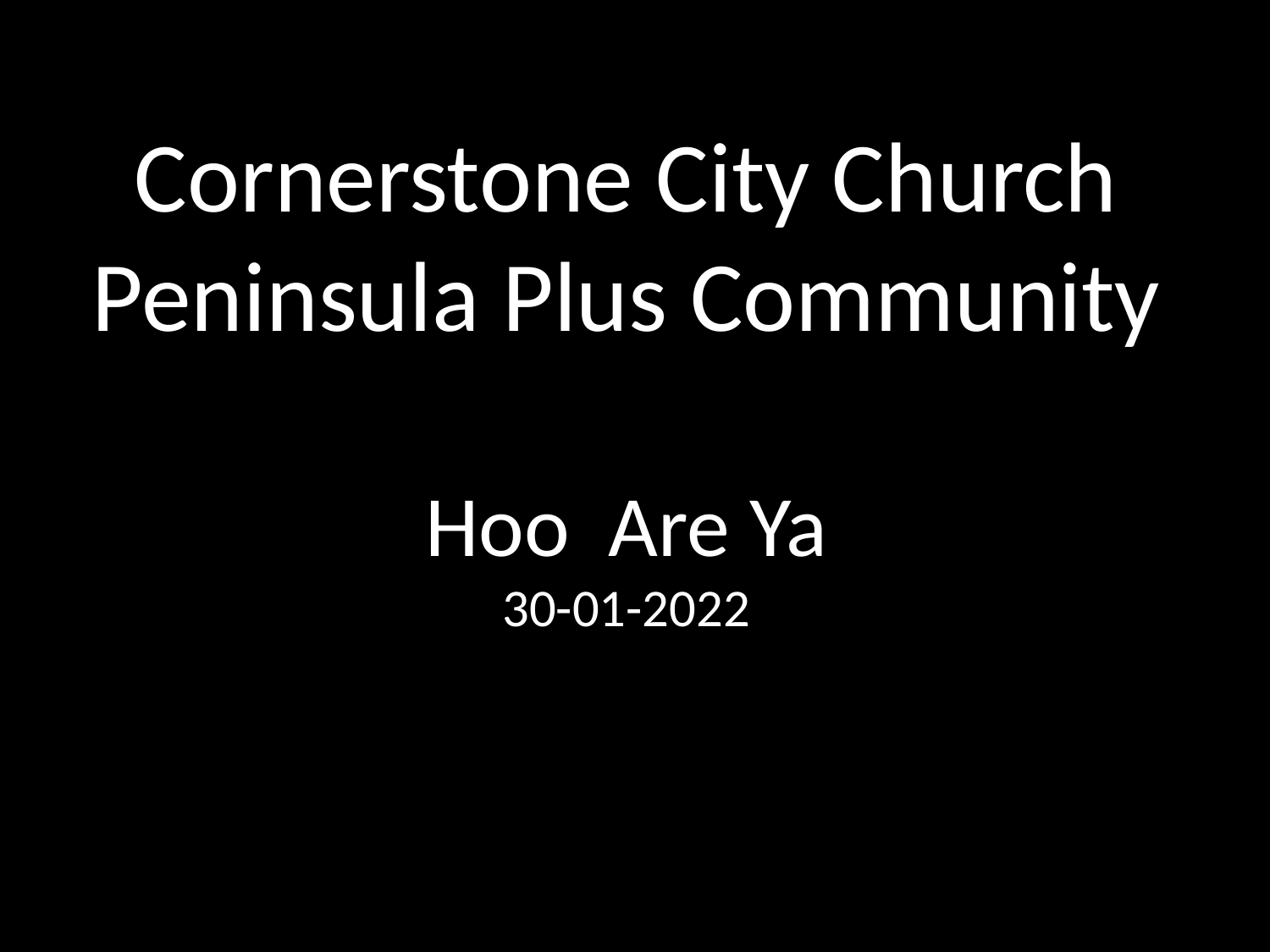

Cornerstone City Church
Peninsula Plus Community
Hoo  Are Ya
30-01-2022